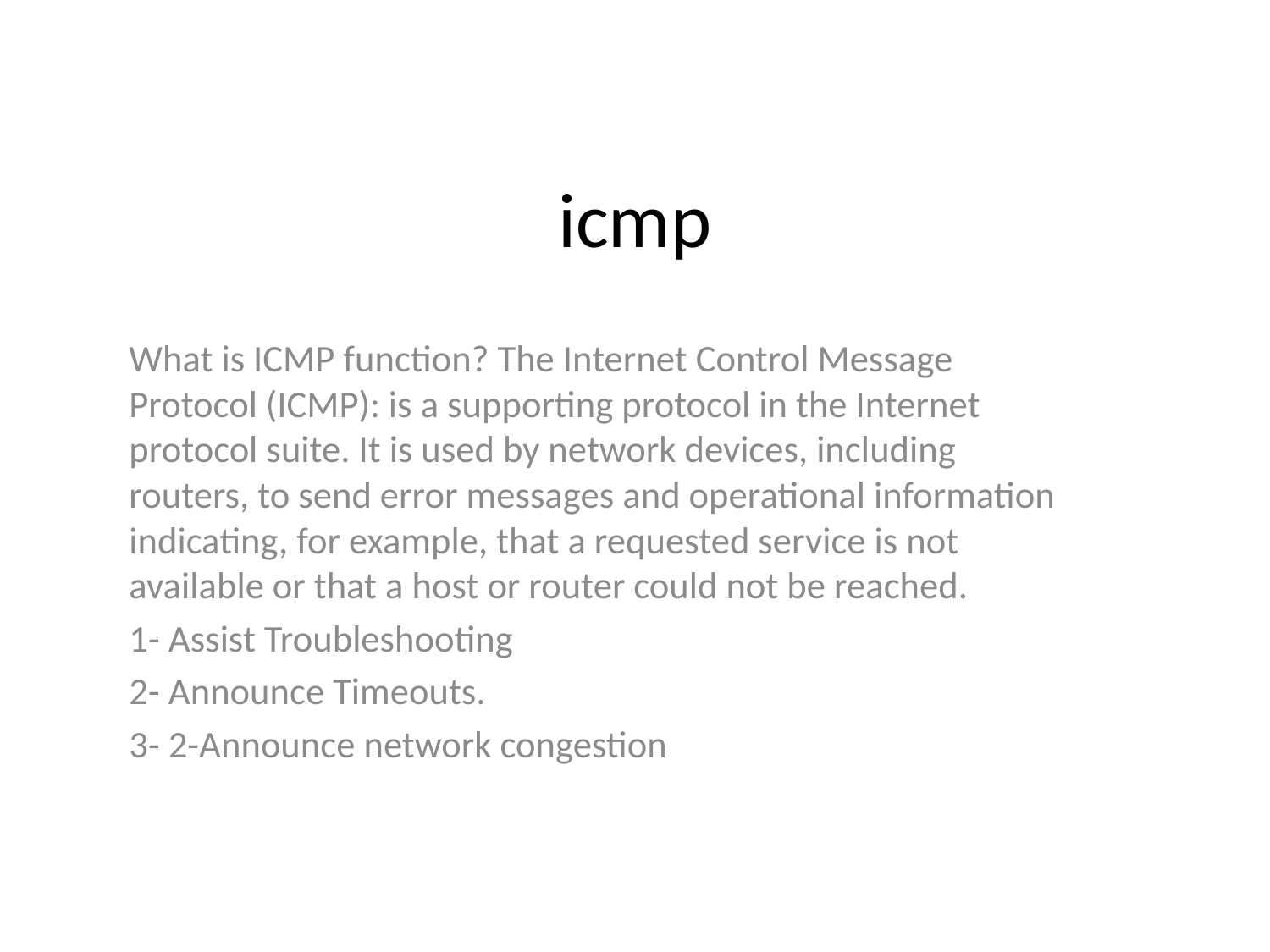

# icmp
What is ICMP function? The Internet Control Message Protocol (ICMP): is a supporting protocol in the Internet protocol suite. It is used by network devices, including routers, to send error messages and operational information indicating, for example, that a requested service is not available or that a host or router could not be reached.
1- Assist Troubleshooting
2- Announce Timeouts.
3- 2-Announce network congestion